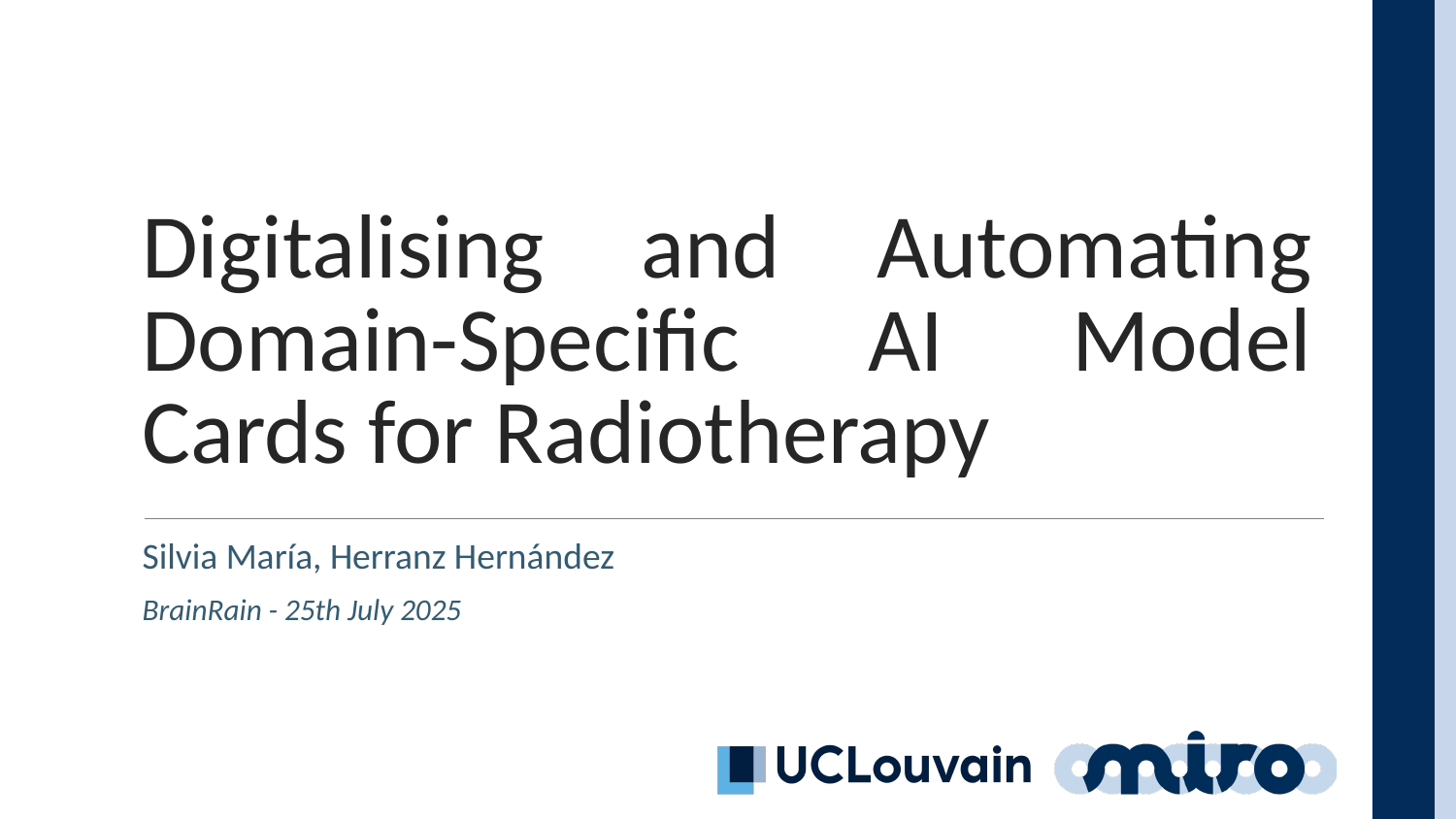

# Digitalising and Automating Domain-Specific AI Model Cards for Radiotherapy
Silvia María, Herranz Hernández
BrainRain - 25th July 2025